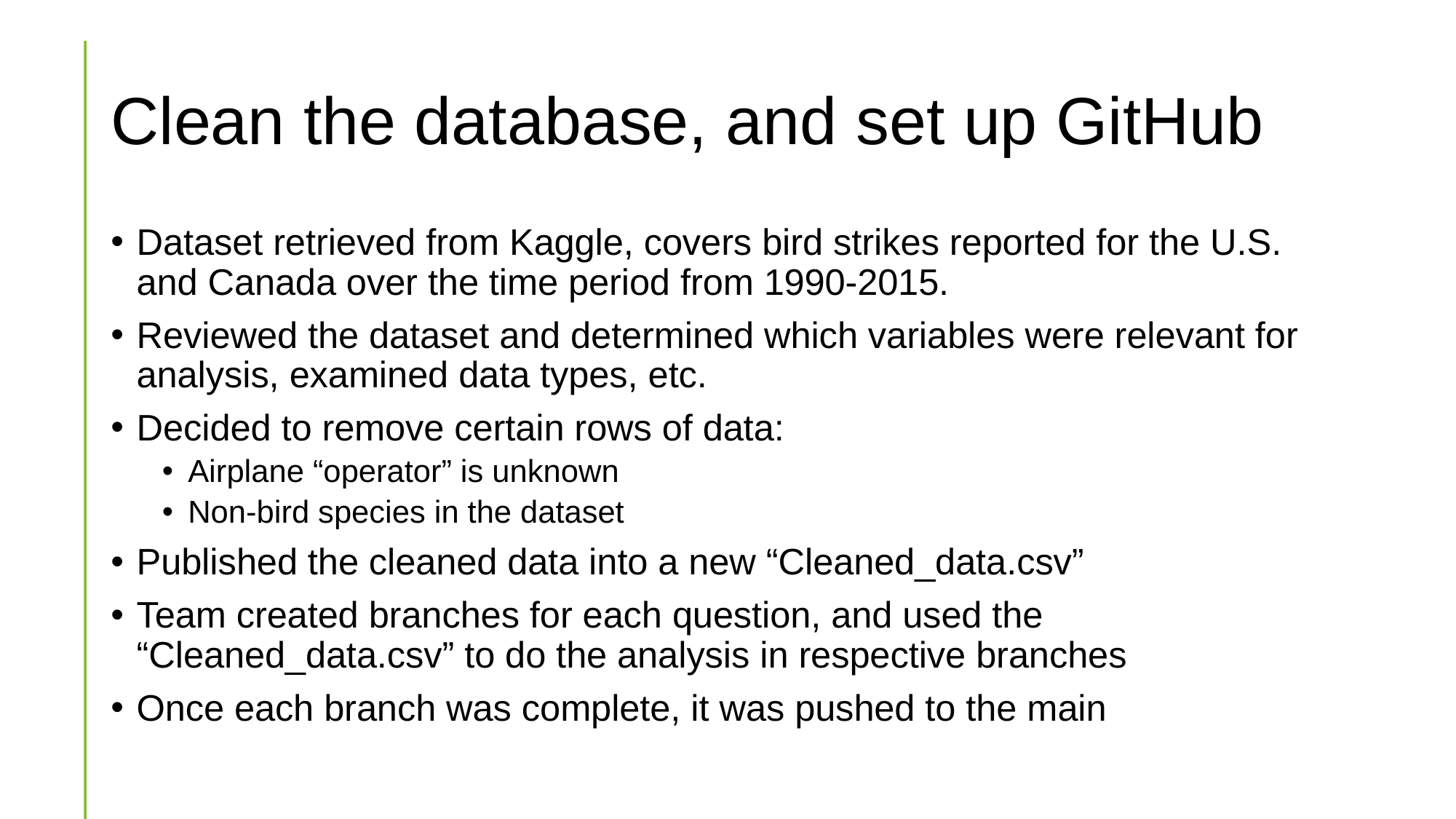

# Clean the database, and set up GitHub
Dataset retrieved from Kaggle, covers bird strikes reported for the U.S. and Canada over the time period from 1990-2015.
Reviewed the dataset and determined which variables were relevant for analysis, examined data types, etc.
Decided to remove certain rows of data:
Airplane “operator” is unknown
Non-bird species in the dataset
Published the cleaned data into a new “Cleaned_data.csv”
Team created branches for each question, and used the “Cleaned_data.csv” to do the analysis in respective branches
Once each branch was complete, it was pushed to the main